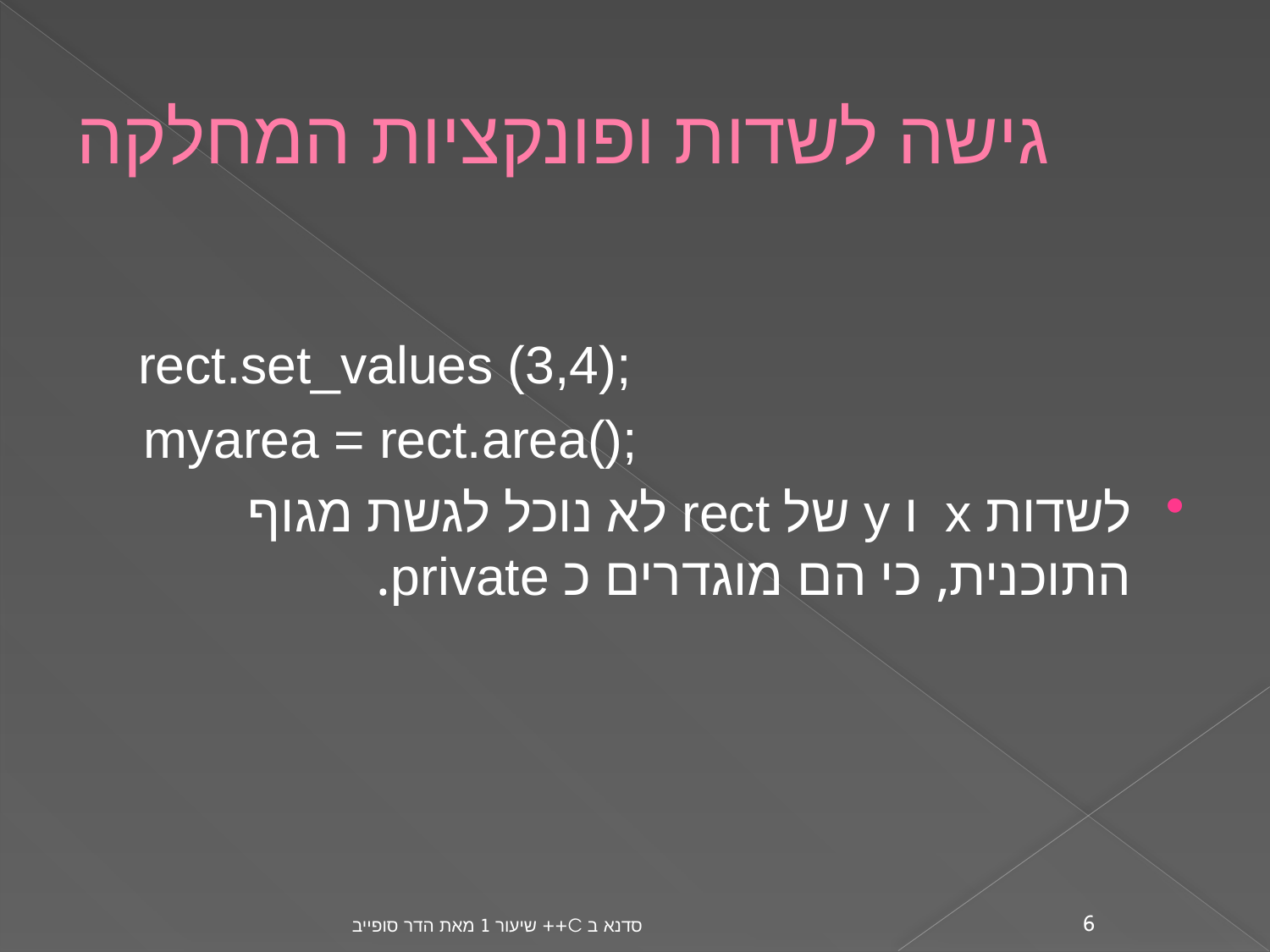

# גישה לשדות ופונקציות המחלקה
rect.set_values (3,4);
    myarea = rect.area();
לשדות x  ו y של rect לא נוכל לגשת מגוף התוכנית, כי הם מוגדרים כ private.
סדנא ב C++ שיעור 1 מאת הדר סופייב
6